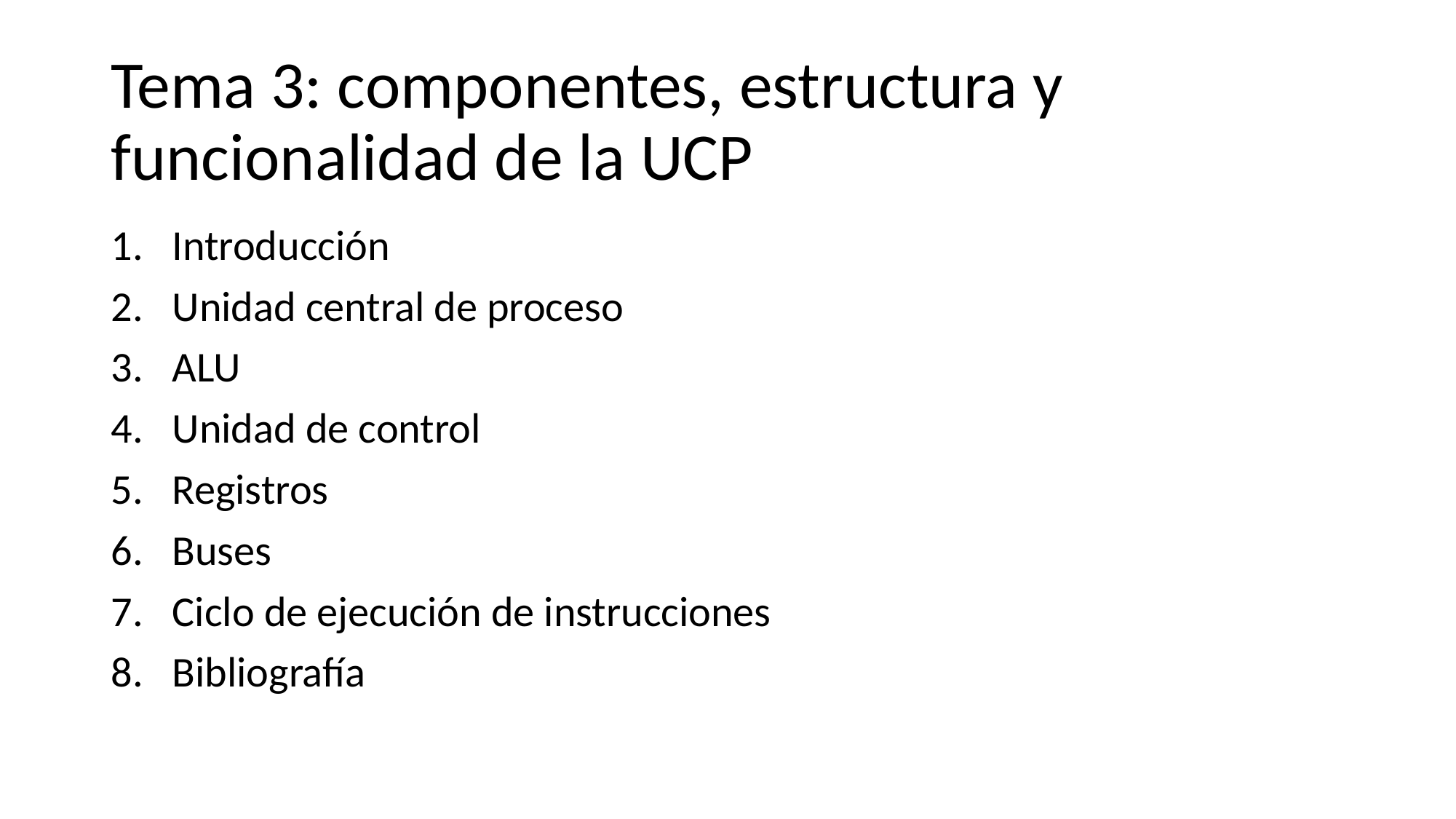

# Tema 3: componentes, estructura y funcionalidad de la UCP
Introducción
Unidad central de proceso
ALU
Unidad de control
Registros
Buses
Ciclo de ejecución de instrucciones
Bibliografía